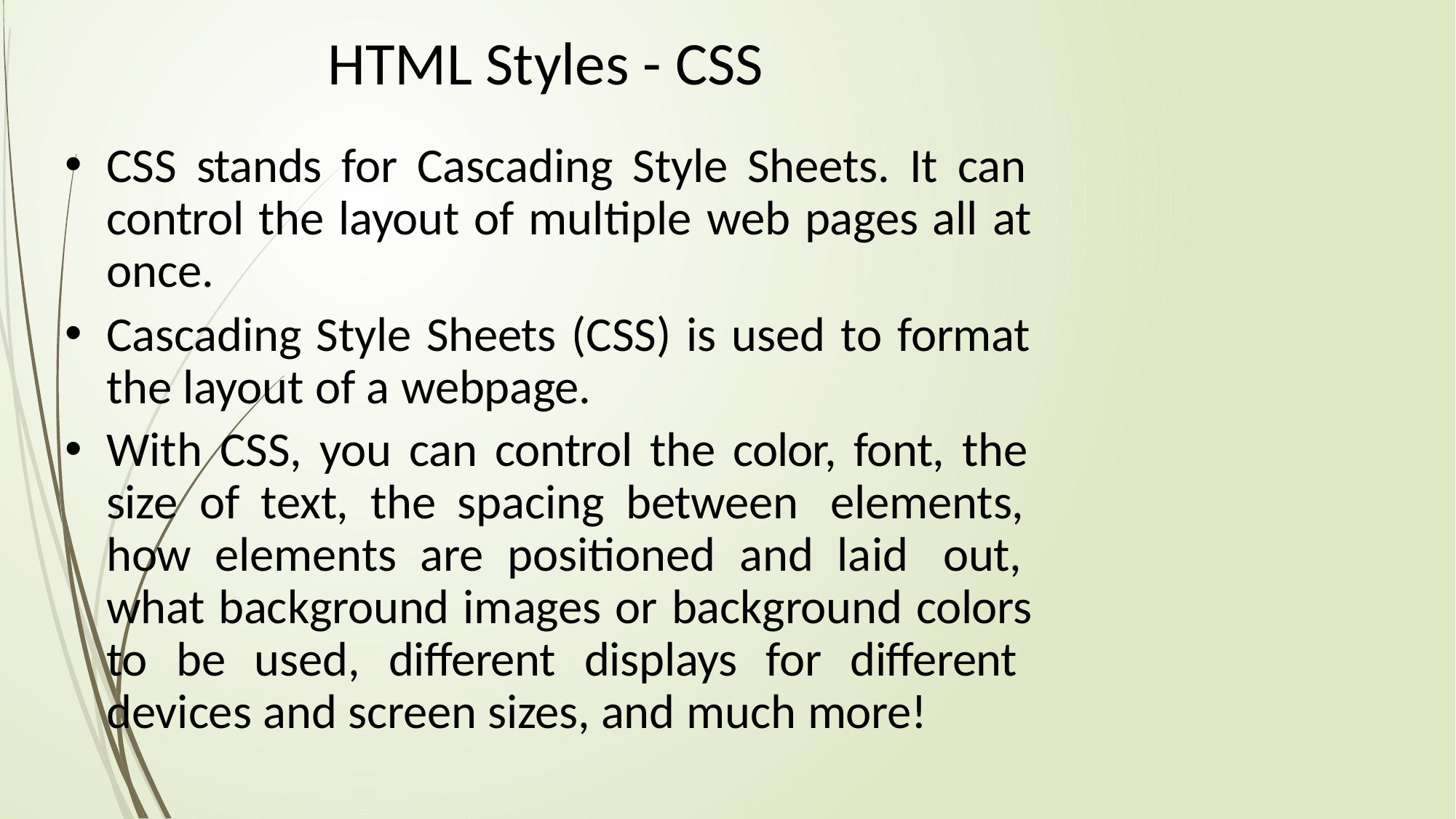

# HTML Styles - CSS
CSS stands for Cascading Style Sheets. It can  control the layout of multiple web pages all at  once.
Cascading Style Sheets (CSS) is used to format  the layout of a webpage.
With CSS, you can control the color, font, the  size of text, the spacing between elements,  how elements are positioned and laid out,  what background images or background colors  to be used, different displays for different  devices and screen sizes, and much more!